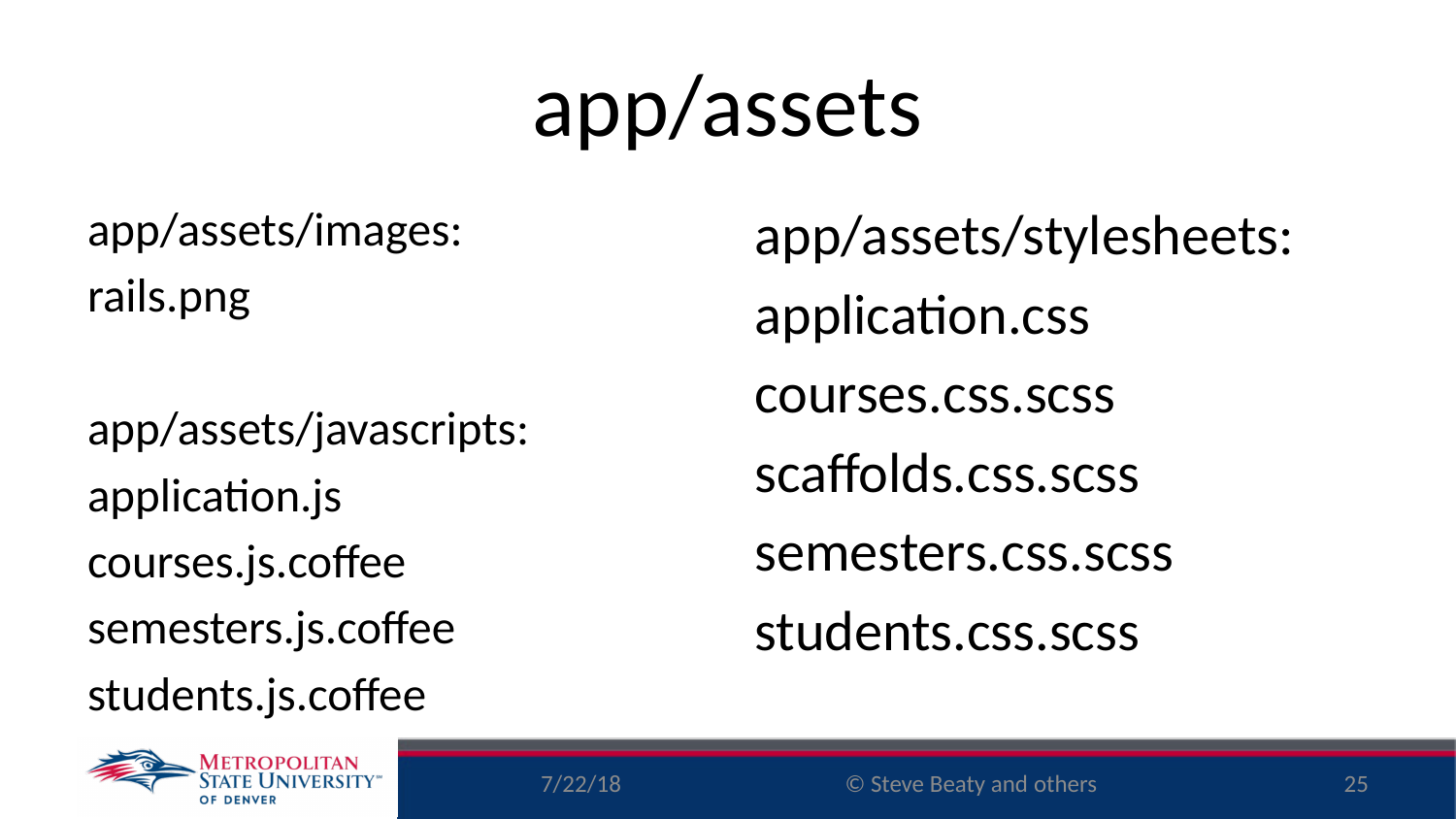

# app/assets
app/assets/images:
rails.png

app/assets/javascripts:
application.js
courses.js.coffee
semesters.js.coffee
students.js.coffee

app/assets/stylesheets:
application.css
courses.css.scss
scaffolds.css.scss
semesters.css.scss
students.css.scss

7/22/18
25
© Steve Beaty and others